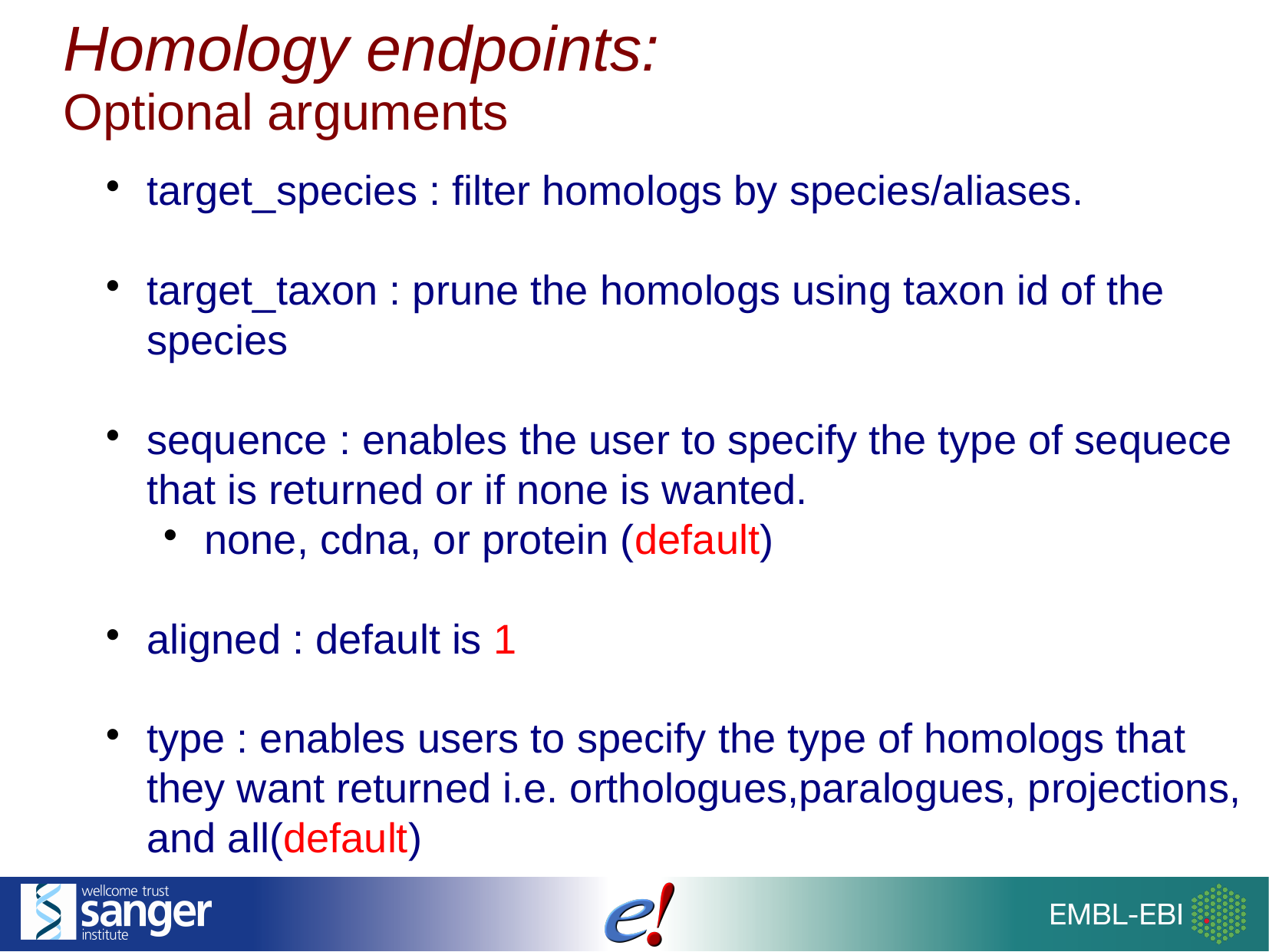

Homology endpoints:
Optional arguments

target_species : filter homologs by species/aliases.

target_taxon : prune the homologs using taxon id of the species

sequence : enables the user to specify the type of sequece that is returned or if none is wanted.
none, cdna, or protein (default)

aligned : default is 1

type : enables users to specify the type of homologs that they want returned i.e. orthologues,paralogues, projections, and all(default)